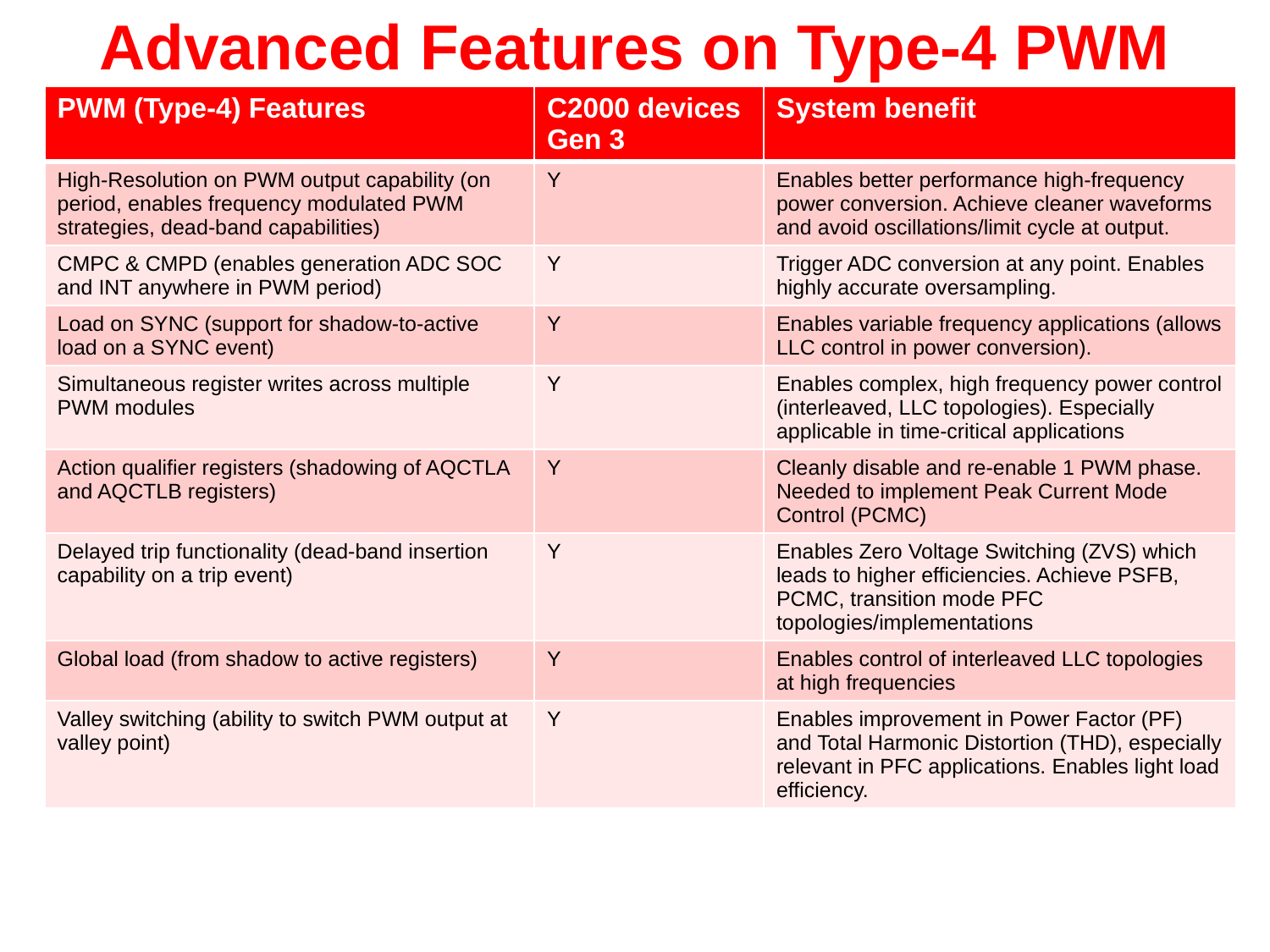

# Advanced Features on Type-4 PWM
| PWM (Type-4) Features | C2000 devices Gen 3 | System benefit |
| --- | --- | --- |
| High-Resolution on PWM output capability (on period, enables frequency modulated PWM strategies, dead-band capabilities) | Y | Enables better performance high-frequency power conversion. Achieve cleaner waveforms and avoid oscillations/limit cycle at output. |
| CMPC & CMPD (enables generation ADC SOC and INT anywhere in PWM period) | Y | Trigger ADC conversion at any point. Enables highly accurate oversampling. |
| Load on SYNC (support for shadow-to-active load on a SYNC event) | Y | Enables variable frequency applications (allows LLC control in power conversion). |
| Simultaneous register writes across multiple PWM modules | Y | Enables complex, high frequency power control (interleaved, LLC topologies). Especially applicable in time-critical applications |
| Action qualifier registers (shadowing of AQCTLA and AQCTLB registers) | Y | Cleanly disable and re-enable 1 PWM phase. Needed to implement Peak Current Mode Control (PCMC) |
| Delayed trip functionality (dead-band insertion capability on a trip event) | Y | Enables Zero Voltage Switching (ZVS) which leads to higher efficiencies. Achieve PSFB, PCMC, transition mode PFC topologies/implementations |
| Global load (from shadow to active registers) | Y | Enables control of interleaved LLC topologies at high frequencies |
| Valley switching (ability to switch PWM output at valley point) | Y | Enables improvement in Power Factor (PF) and Total Harmonic Distortion (THD), especially relevant in PFC applications. Enables light load efficiency. |